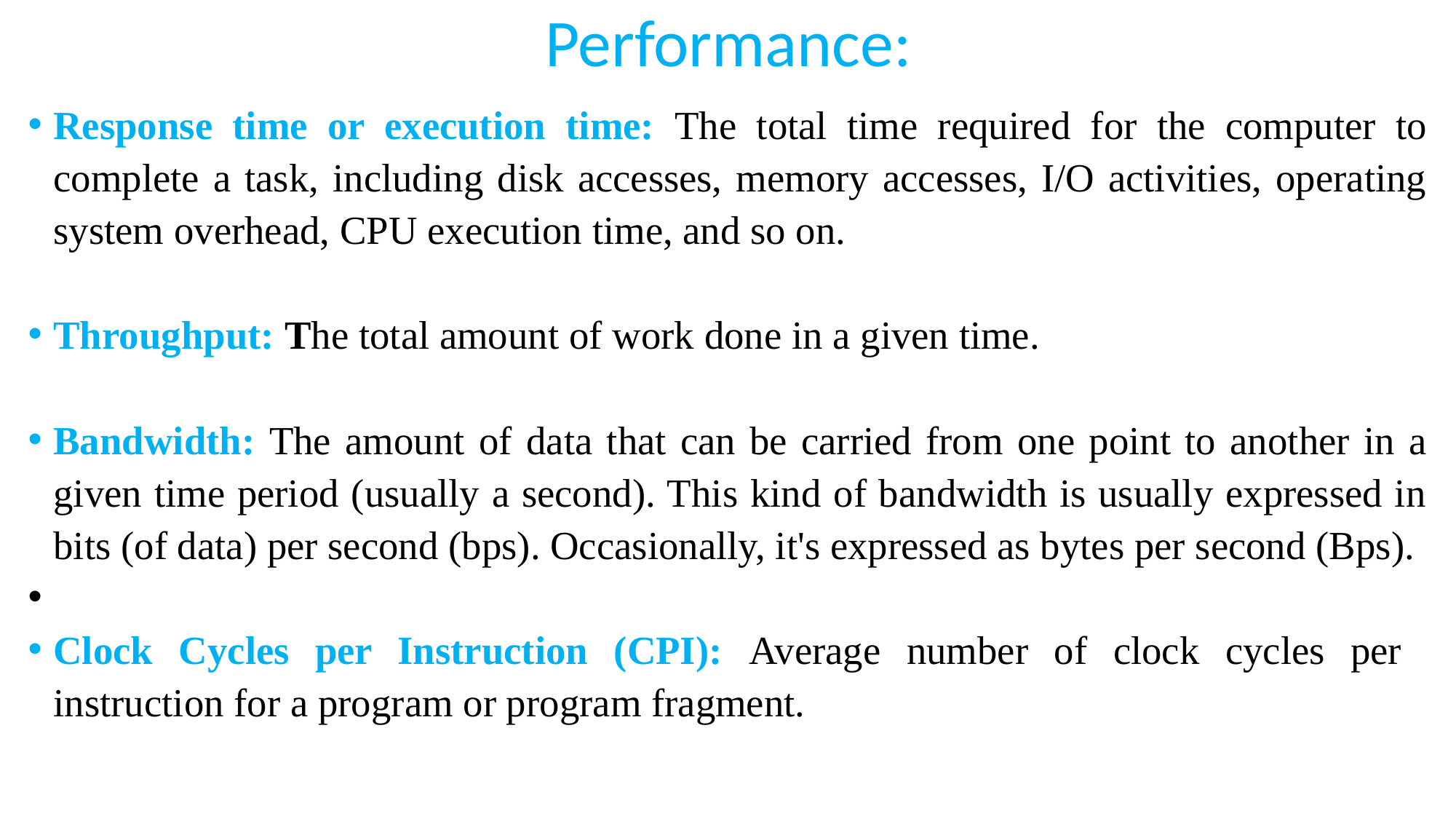

# Performance:
Response time or execution time: The total time required for the computer to complete a task, including disk accesses, memory accesses, I/O activities, operating system overhead, CPU execution time, and so on.

Throughput: The total amount of work done in a given time.

Bandwidth: The amount of data that can be carried from one point to another in a given time period (usually a second). This kind of bandwidth is usually expressed in bits (of data) per second (bps). Occasionally, it's expressed as bytes per second (Bps).

Clock Cycles per Instruction (CPI): Average number of clock cycles per  instruction for a program or program fragment.